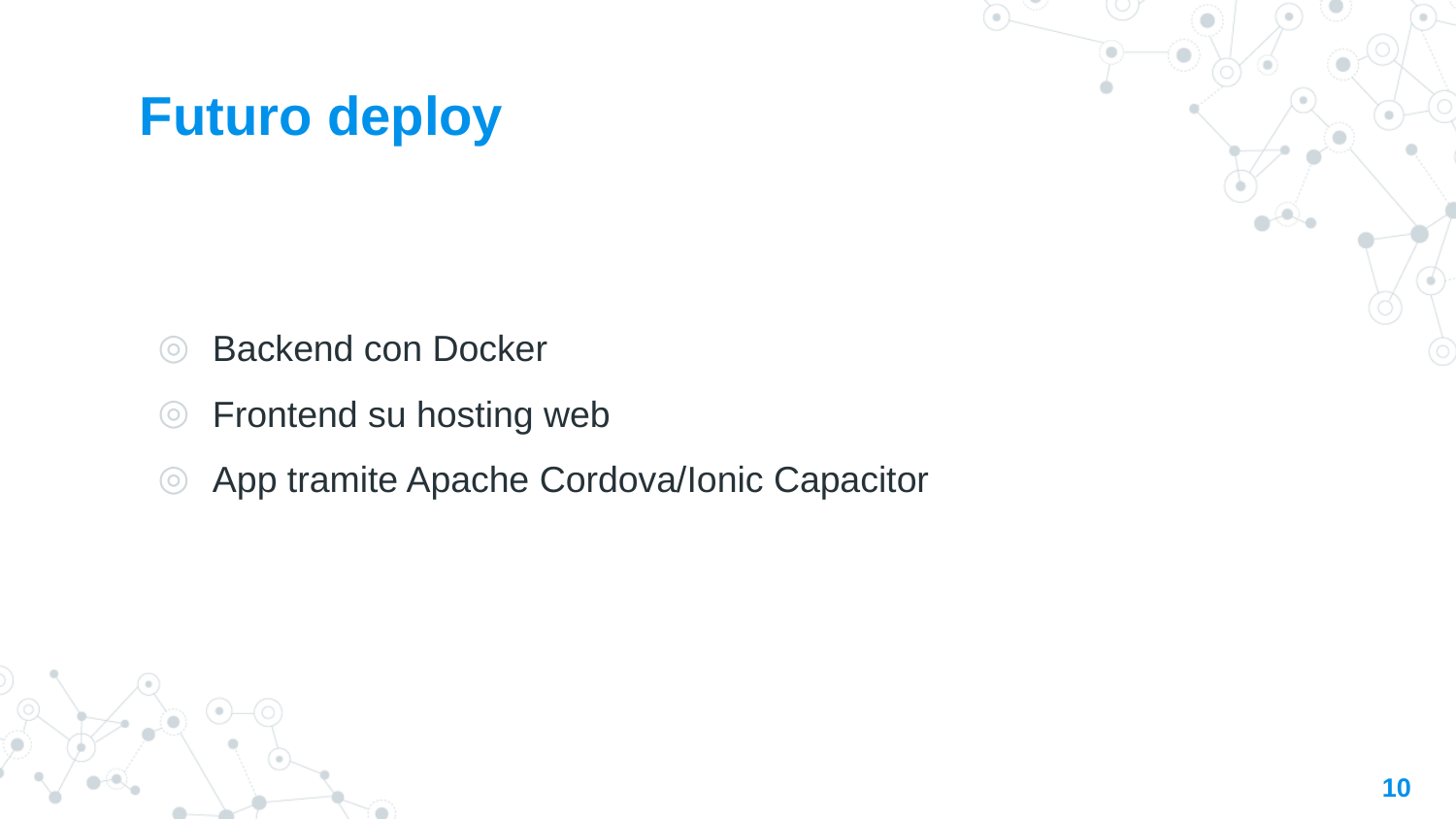

# Futuro deploy
Backend con Docker
Frontend su hosting web
App tramite Apache Cordova/Ionic Capacitor
10